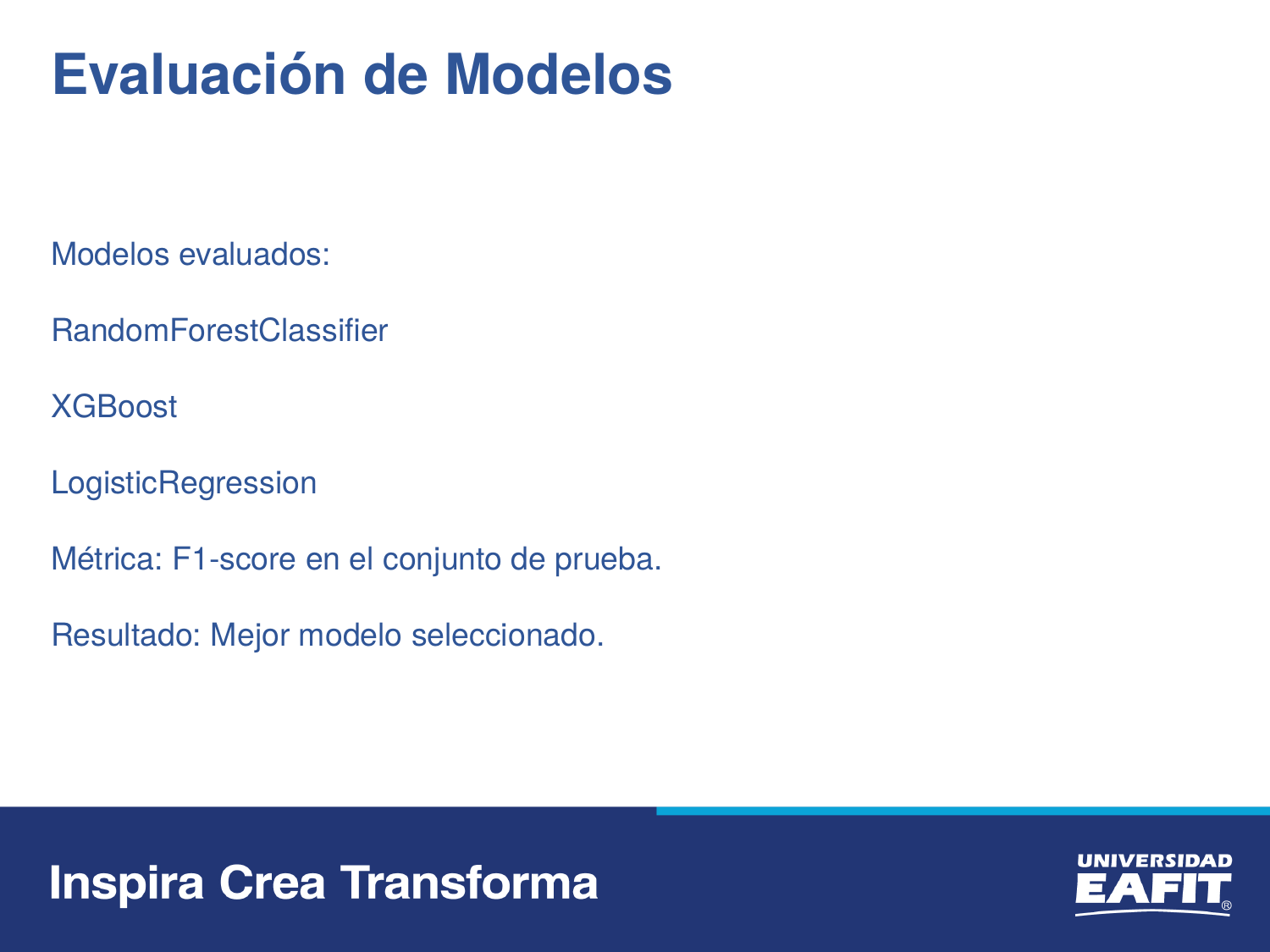

Evaluación de Modelos
Modelos evaluados:

RandomForestClassifier

XGBoost

LogisticRegression

Métrica: F1-score en el conjunto de prueba.

Resultado: Mejor modelo seleccionado.